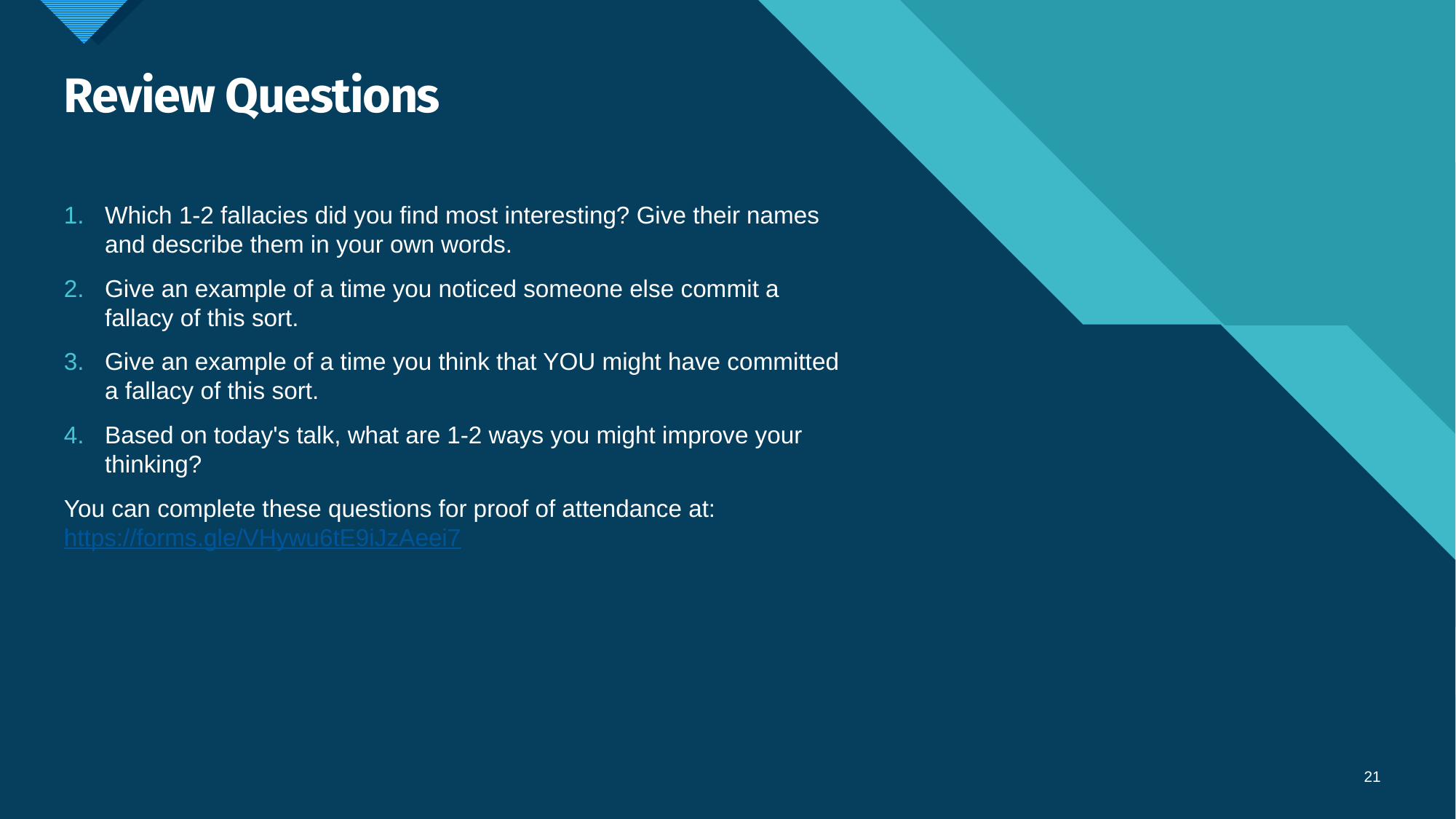

# Review Questions
Which 1-2 fallacies did you find most interesting? Give their names and describe them in your own words.
Give an example of a time you noticed someone else commit a fallacy of this sort.
Give an example of a time you think that YOU might have committed a fallacy of this sort.
Based on today's talk, what are 1-2 ways you might improve your thinking?
You can complete these questions for proof of attendance at: https://forms.gle/VHywu6tE9iJzAeei7
21